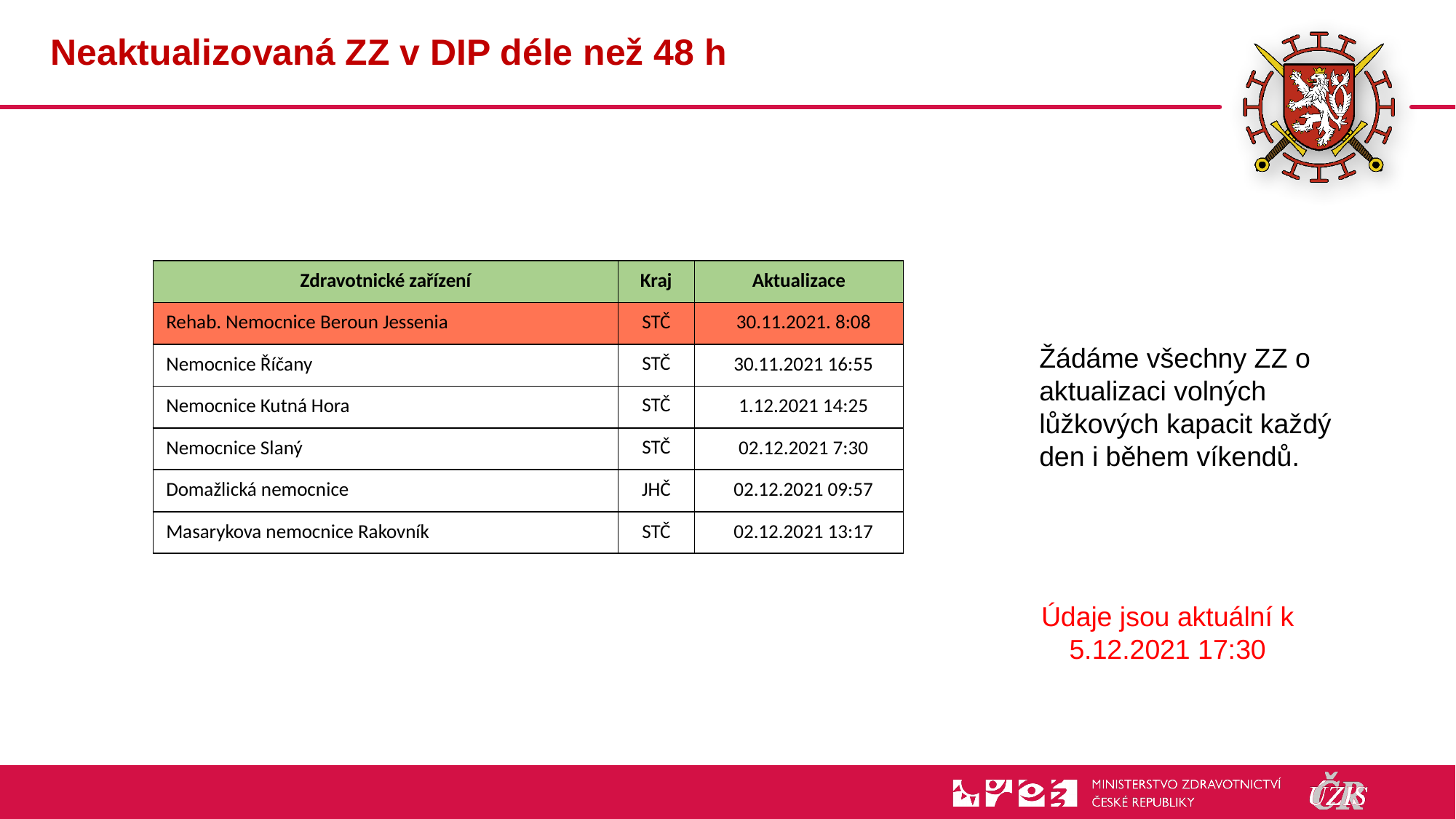

# Neaktualizovaná ZZ v DIP déle než 48 h
| Zdravotnické zařízení | Kraj | Aktualizace |
| --- | --- | --- |
| Rehab. Nemocnice Beroun Jessenia | STČ | 30.11.2021. 8:08 |
| Nemocnice Říčany | STČ | 30.11.2021 16:55 |
| Nemocnice Kutná Hora | STČ | 1.12.2021 14:25 |
| Nemocnice Slaný | STČ | 02.12.2021 7:30 |
| Domažlická nemocnice | JHČ | 02.12.2021 09:57 |
| Masarykova nemocnice Rakovník | STČ | 02.12.2021 13:17 |
Žádáme všechny ZZ o aktualizaci volných lůžkových kapacit každý den i během víkendů.
Údaje jsou aktuální k 5.12.2021 17:30